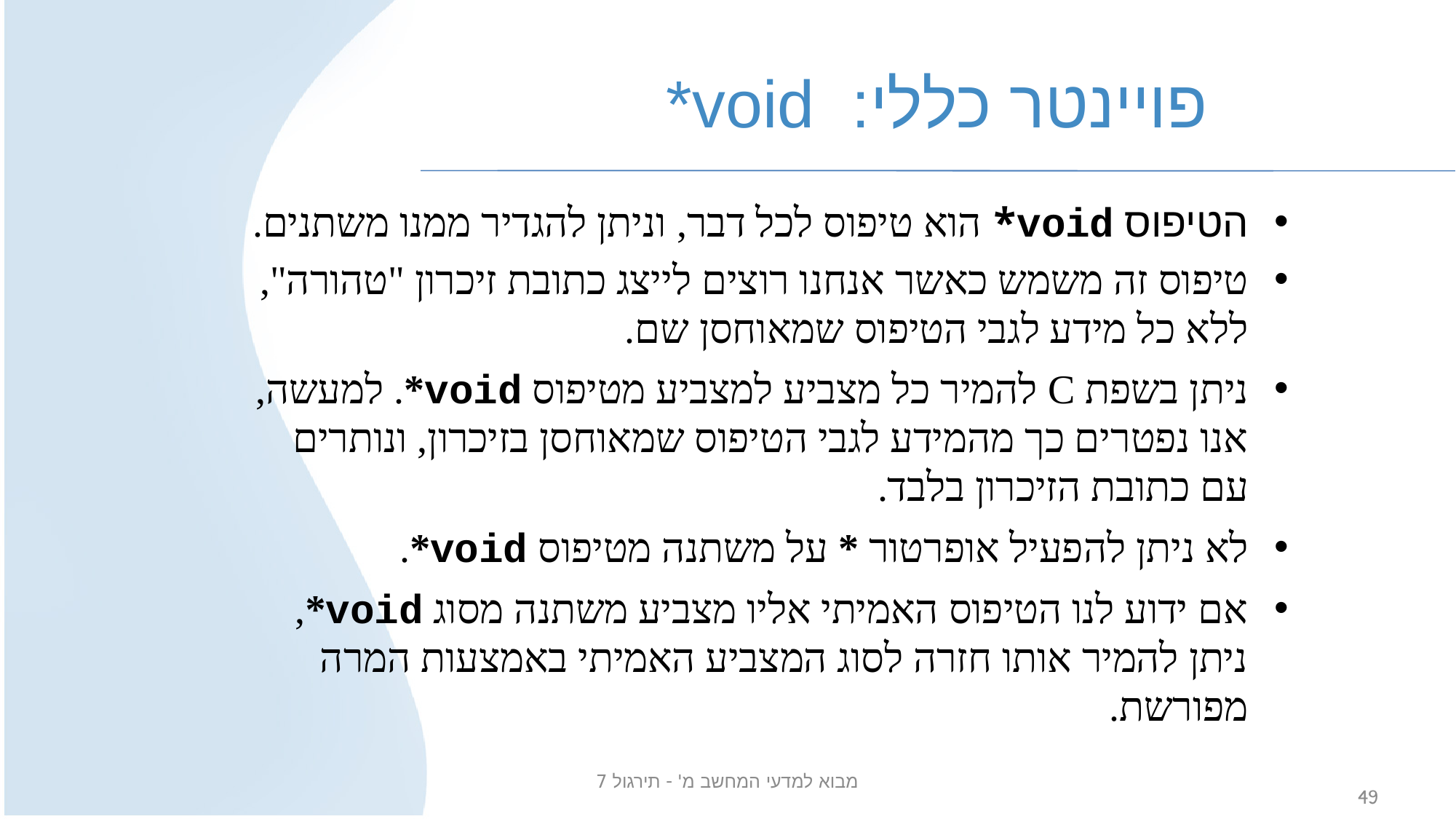

# פויינטר כללי:  void*
הטיפוס void* הוא טיפוס לכל דבר, וניתן להגדיר ממנו משתנים.
טיפוס זה משמש כאשר אנחנו רוצים לייצג כתובת זיכרון "טהורה", ללא כל מידע לגבי הטיפוס שמאוחסן שם.
ניתן בשפת C להמיר כל מצביע למצביע מטיפוס void*. למעשה, אנו נפטרים כך מהמידע לגבי הטיפוס שמאוחסן בזיכרון, ונותרים עם כתובת הזיכרון בלבד.
לא ניתן להפעיל אופרטור * על משתנה מטיפוס void*.
אם ידוע לנו הטיפוס האמיתי אליו מצביע משתנה מסוג void*, ניתן להמיר אותו חזרה לסוג המצביע האמיתי באמצעות המרה מפורשת.

מבוא למדעי המחשב מ' - תירגול 7
49